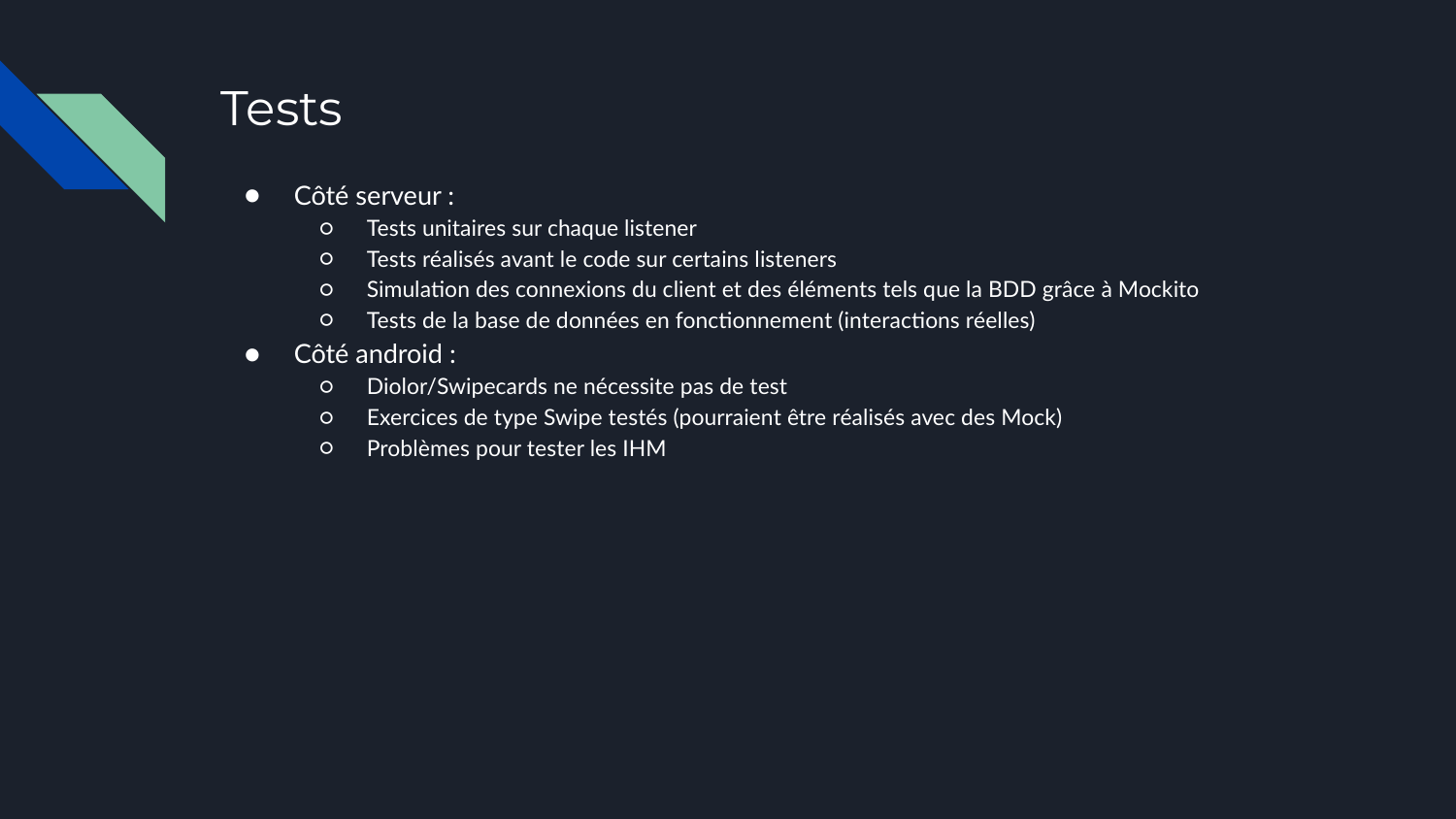

# Tests
Côté serveur :
Tests unitaires sur chaque listener
Tests réalisés avant le code sur certains listeners
Simulation des connexions du client et des éléments tels que la BDD grâce à Mockito
Tests de la base de données en fonctionnement (interactions réelles)
Côté android :
Diolor/Swipecards ne nécessite pas de test
Exercices de type Swipe testés (pourraient être réalisés avec des Mock)
Problèmes pour tester les IHM